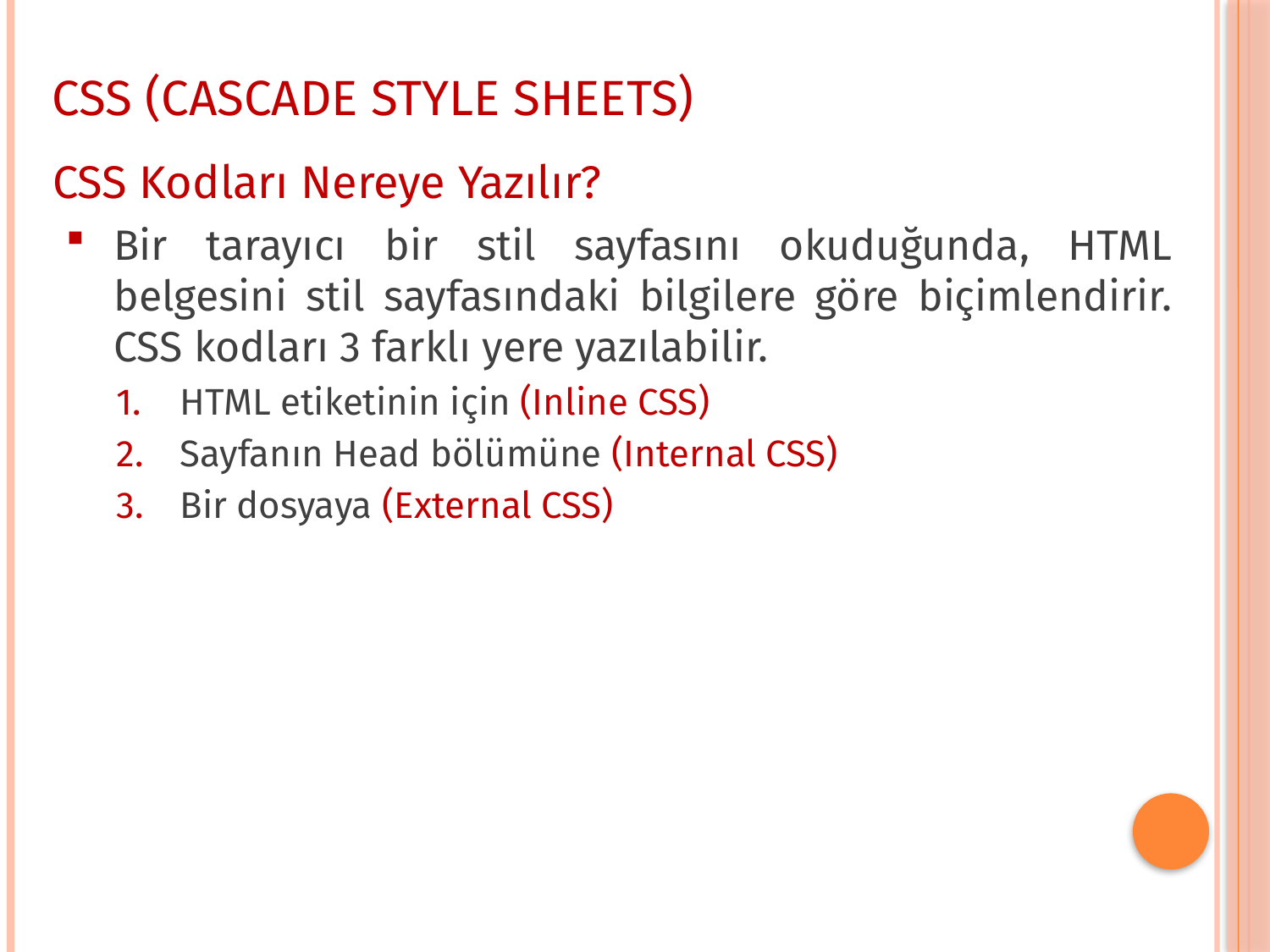

CSS (CASCADE STYLE SHEETS)
CSS Kodları Nereye Yazılır?
Bir tarayıcı bir stil sayfasını okuduğunda, HTML belgesini stil sayfasındaki bilgilere göre biçimlendirir. CSS kodları 3 farklı yere yazılabilir.
HTML etiketinin için (Inline CSS)
Sayfanın Head bölümüne (Internal CSS)
Bir dosyaya (External CSS)